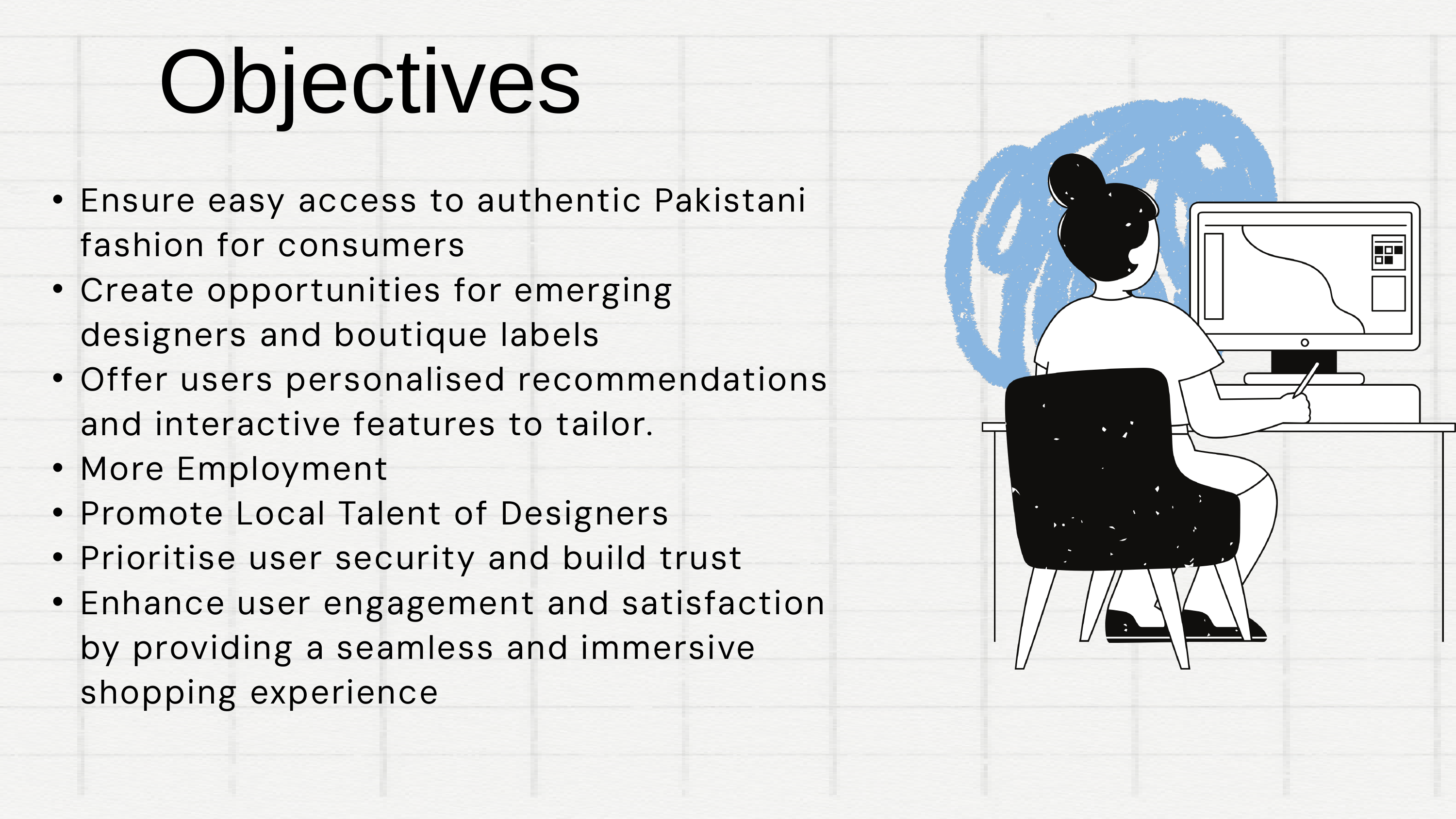

Objectives

Ensure easy access to authentic Pakistani fashion for consumers
Create opportunities for emerging designers and boutique labels
Offer users personalised recommendations and interactive features to tailor.
More Employment
Promote Local Talent of Designers
Prioritise user security and build trust
Enhance user engagement and satisfaction by providing a seamless and immersive shopping experience